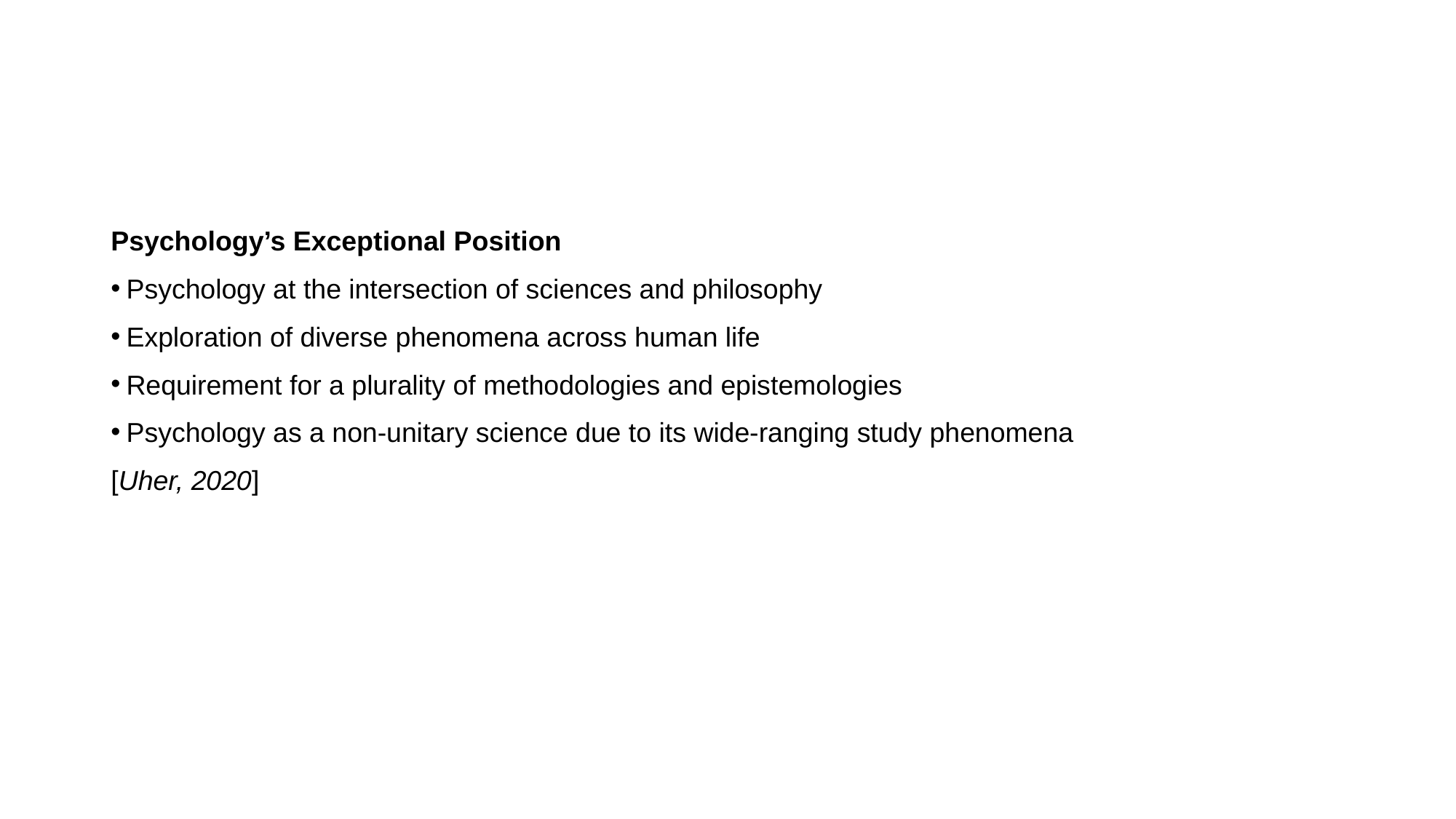

Psychology’s Exceptional Position
Psychology at the intersection of sciences and philosophy
Exploration of diverse phenomena across human life
Requirement for a plurality of methodologies and epistemologies
Psychology as a non-unitary science due to its wide-ranging study phenomena
[Uher, 2020]